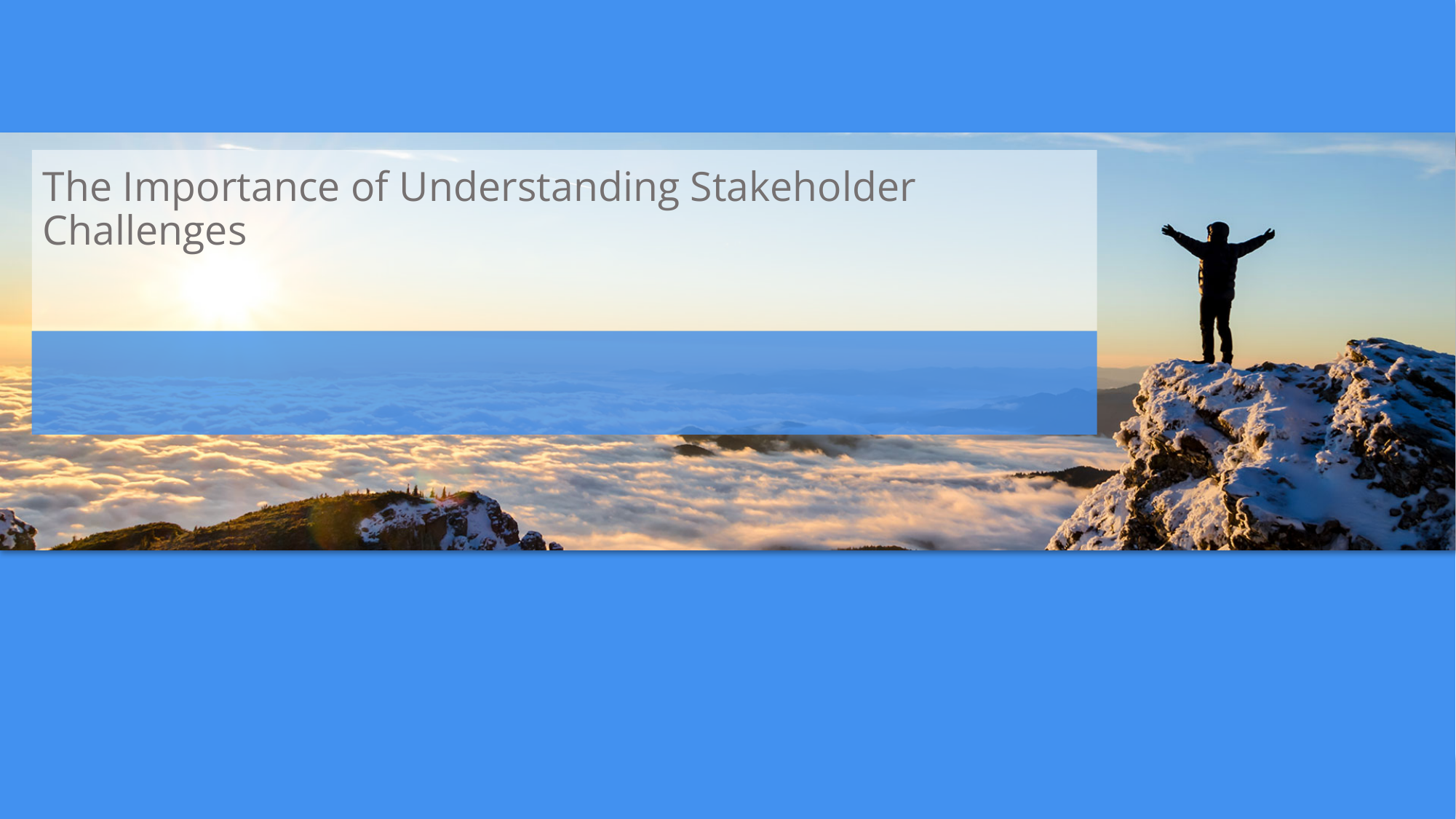

# The Importance of Understanding Stakeholder Challenges